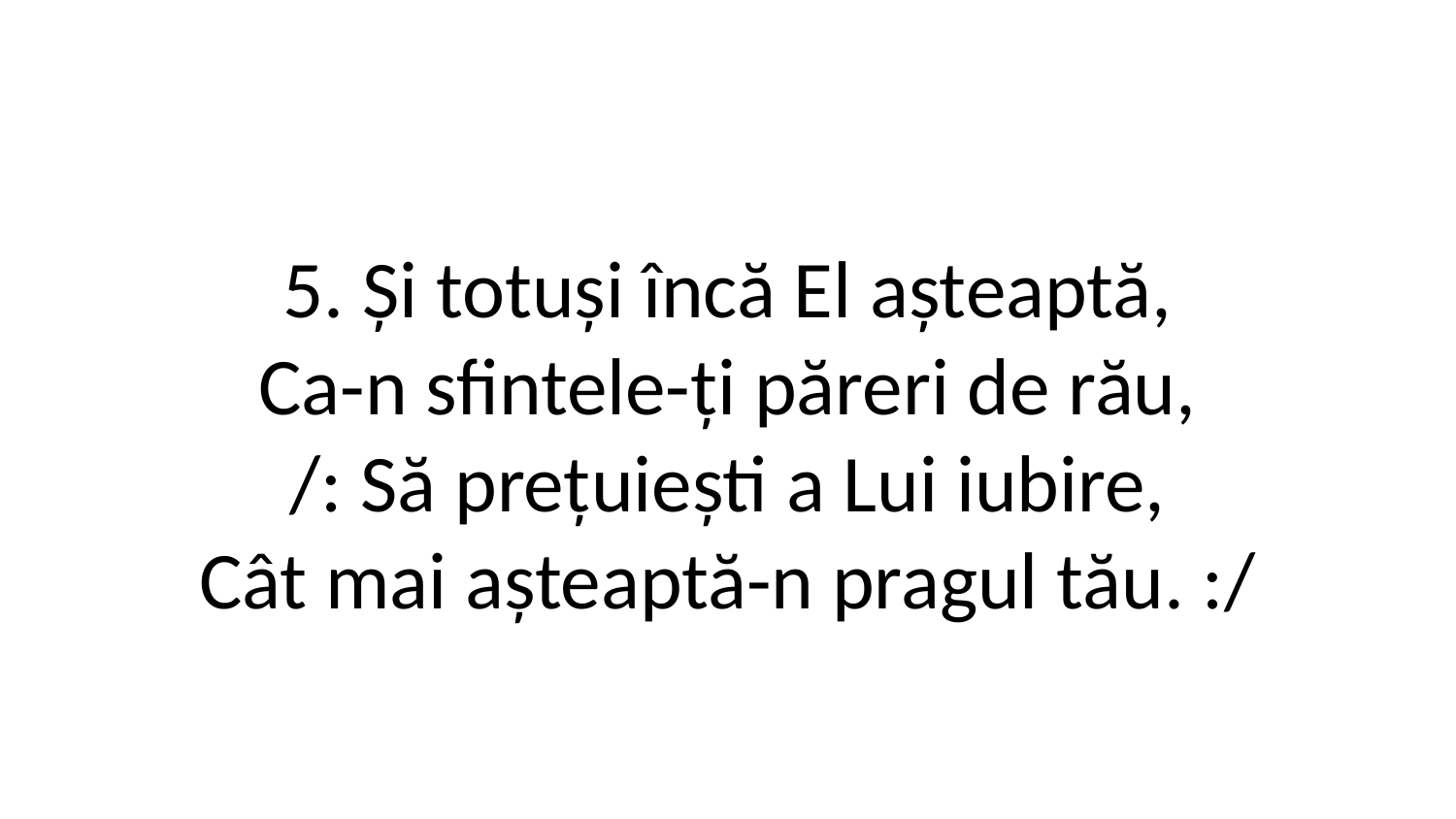

5. Și totuși încă El așteaptă,
Ca-n sfintele-ți păreri de rău,
/: Să prețuiești a Lui iubire,
Cât mai așteaptă-n pragul tău. :/